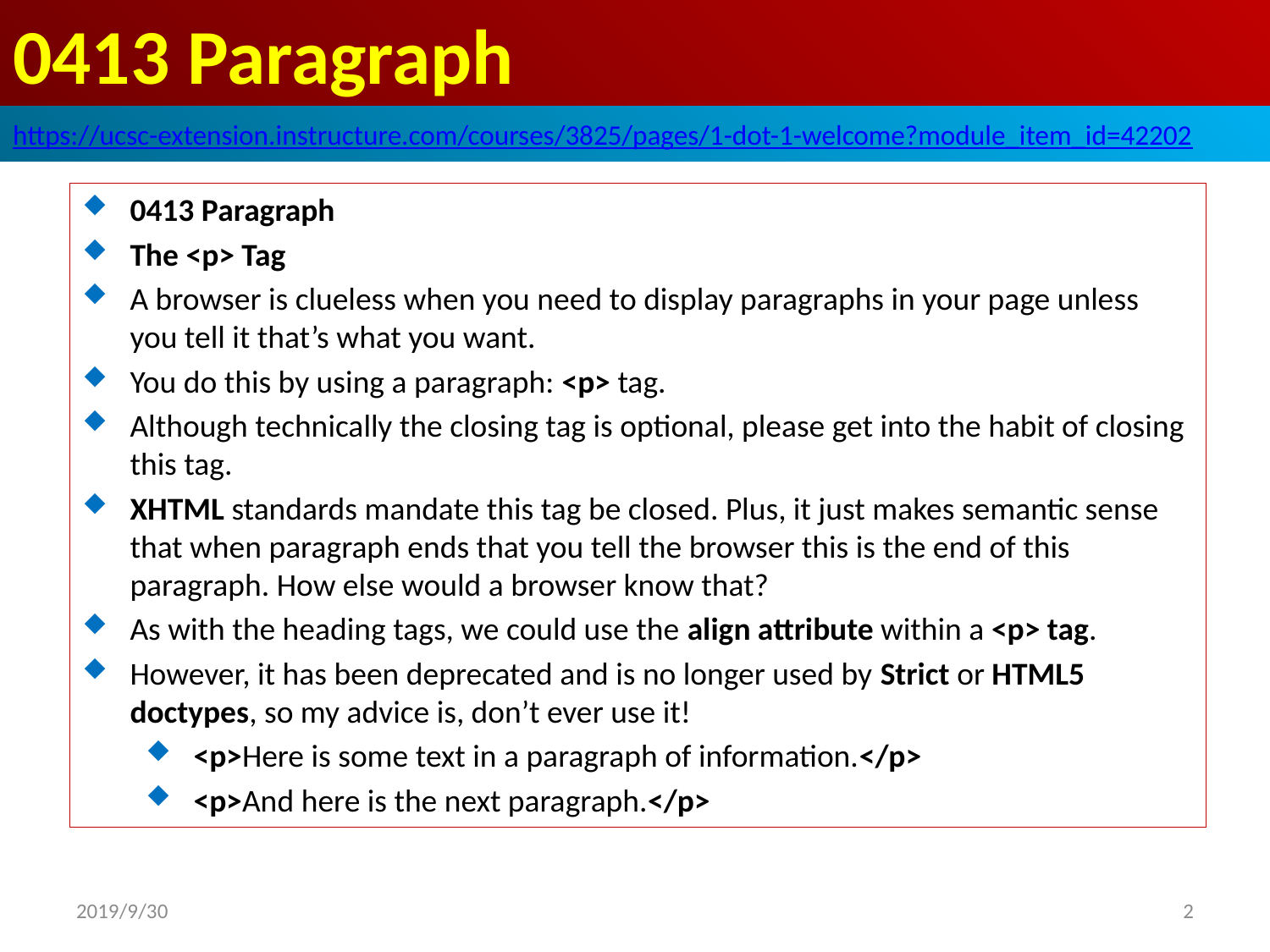

# 0413 Paragraph
https://ucsc-extension.instructure.com/courses/3825/pages/1-dot-1-welcome?module_item_id=42202
0413 Paragraph
The <p> Tag
A browser is clueless when you need to display paragraphs in your page unless you tell it that’s what you want.
You do this by using a paragraph: <p> tag.
Although technically the closing tag is optional, please get into the habit of closing this tag.
XHTML standards mandate this tag be closed. Plus, it just makes semantic sense that when paragraph ends that you tell the browser this is the end of this paragraph. How else would a browser know that?
As with the heading tags, we could use the align attribute within a <p> tag.
However, it has been deprecated and is no longer used by Strict or HTML5 doctypes, so my advice is, don’t ever use it!
<p>Here is some text in a paragraph of information.</p>
<p>And here is the next paragraph.</p>
2019/9/30
2